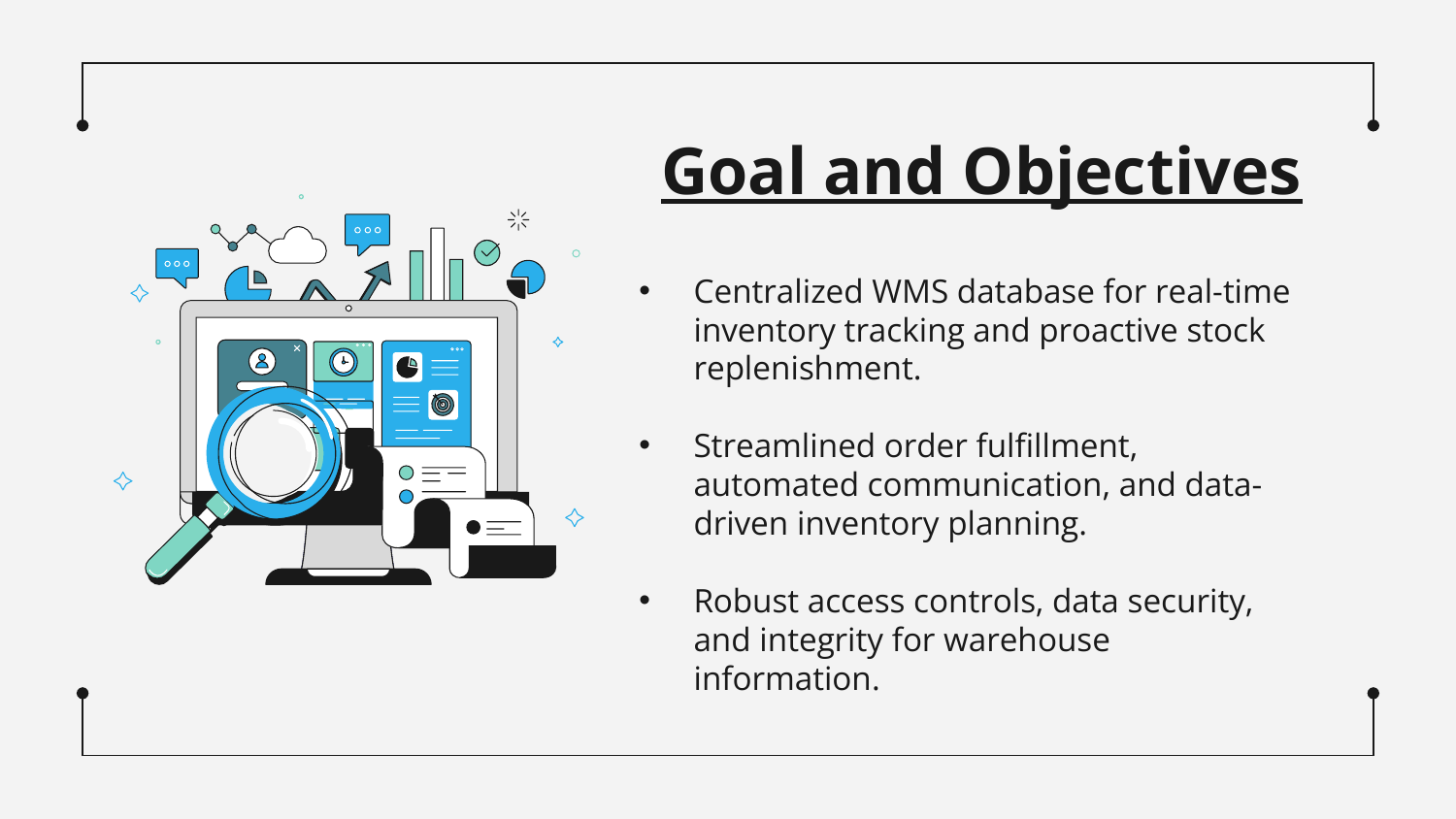

# Goal and Objectives

Centralized WMS database for real-time inventory tracking and proactive stock replenishment.

Streamlined order fulfillment, automated communication, and data-driven inventory planning.

Robust access controls, data security, and integrity for warehouse information.